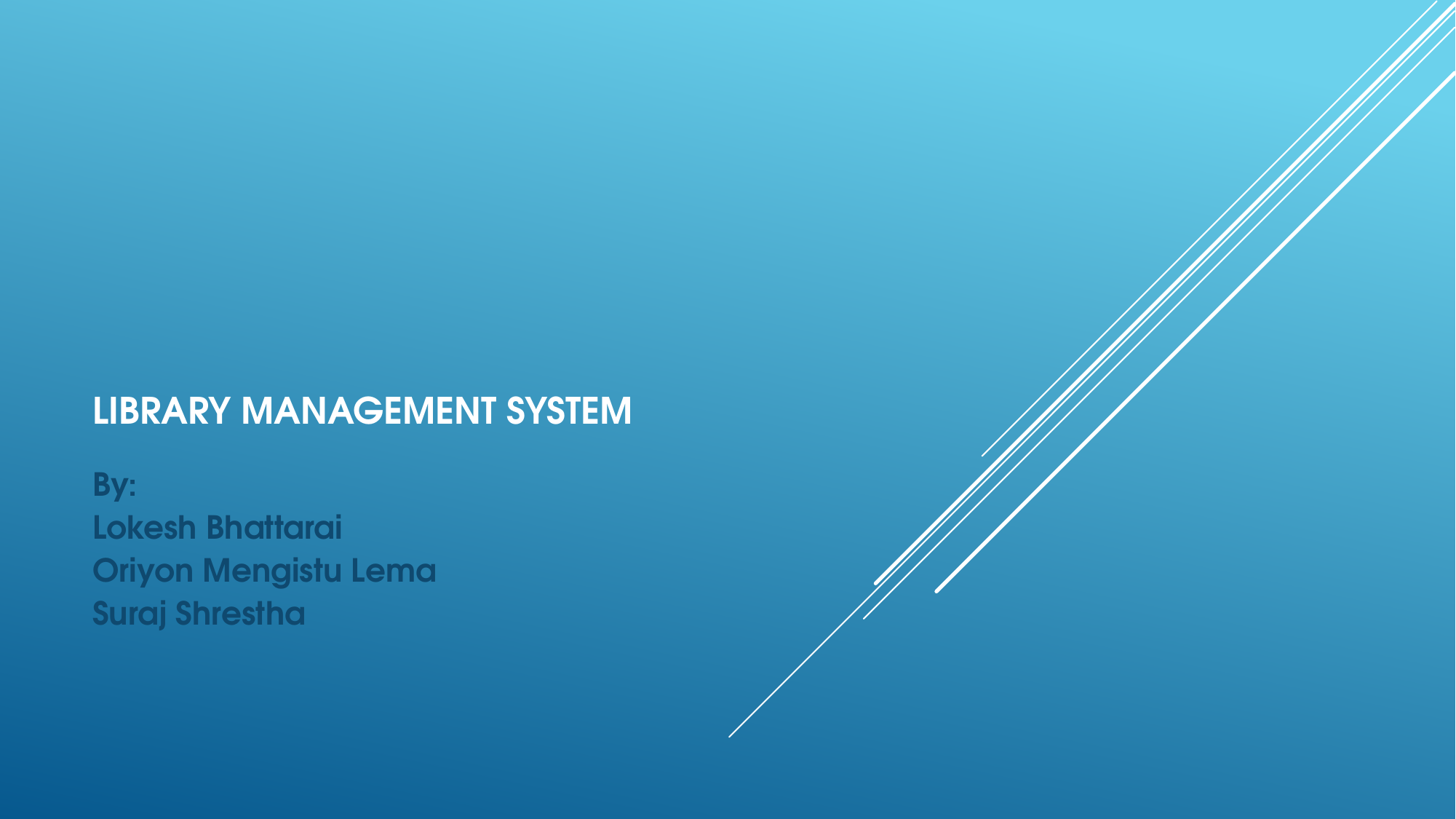

# Library management system
By:
Lokesh Bhattarai
Oriyon Mengistu Lema
Suraj Shrestha